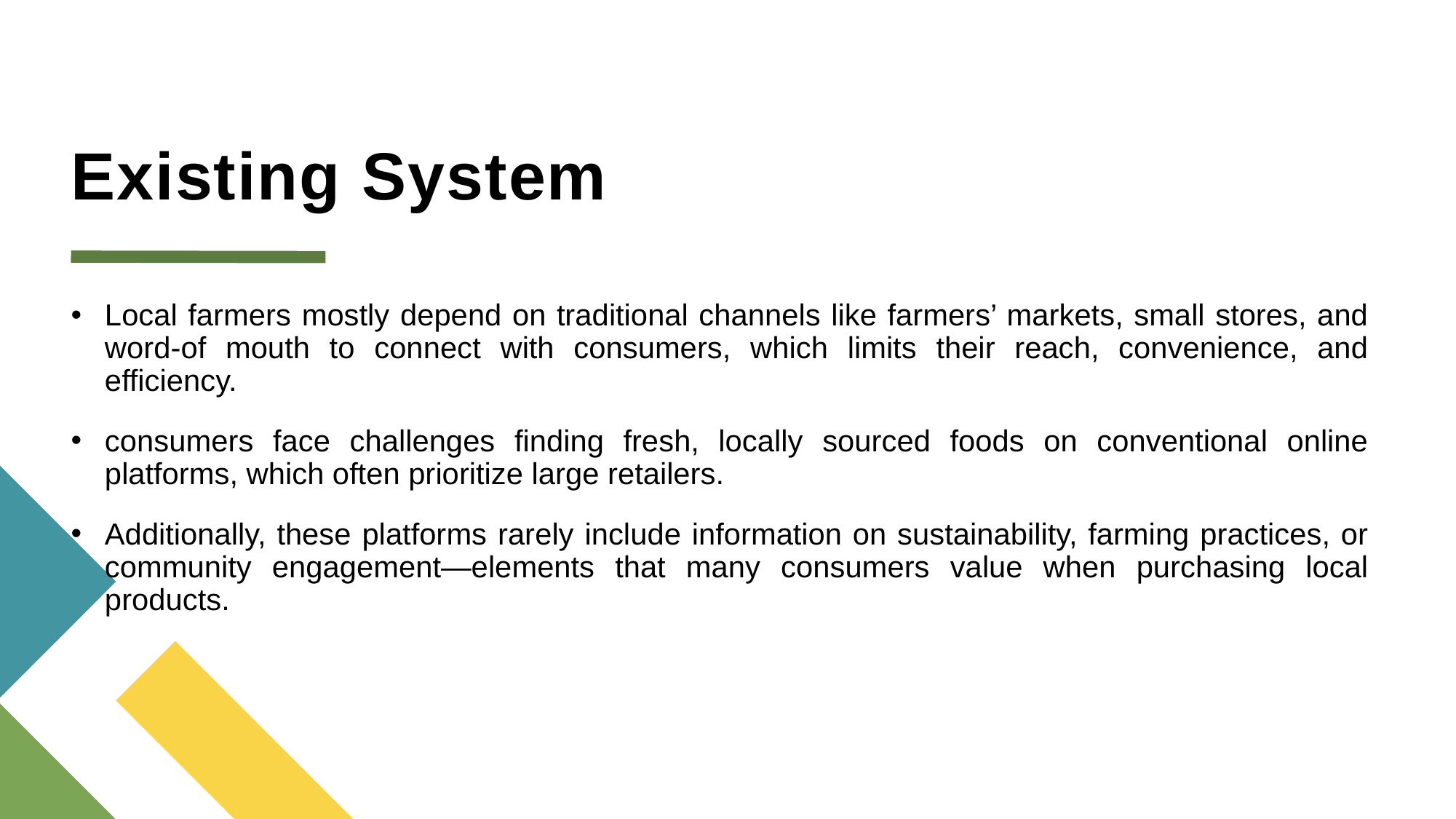

# Existing System
Local farmers mostly depend on traditional channels like farmers’ markets, small stores, and word-of mouth to connect with consumers, which limits their reach, convenience, and efficiency.
consumers face challenges finding fresh, locally sourced foods on conventional online platforms, which often prioritize large retailers.
Additionally, these platforms rarely include information on sustainability, farming practices, or community engagement—elements that many consumers value when purchasing local products.